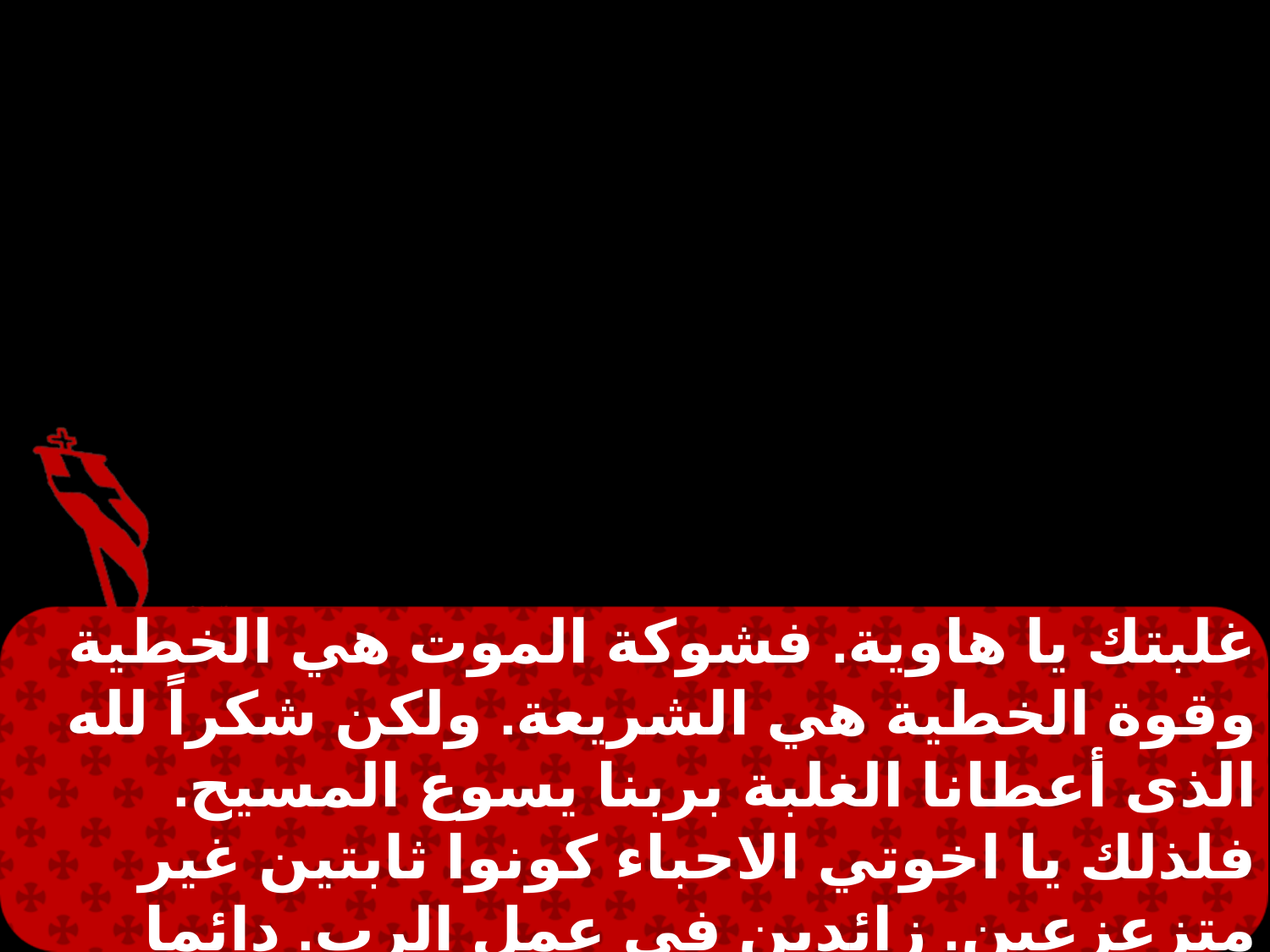

غلبتك يا هاوية. فشوكة الموت هي الخطية وقوة الخطية هي الشريعة. ولكن شكراً لله الذى أعطانا الغلبة بربنا يسوع المسيح. فلذلك يا اخوتي الاحباء كونوا ثابتين غير متزعزعين. زائدين في عمل الرب. دائما عالمين أن تعبكم ليس هو باطلا في